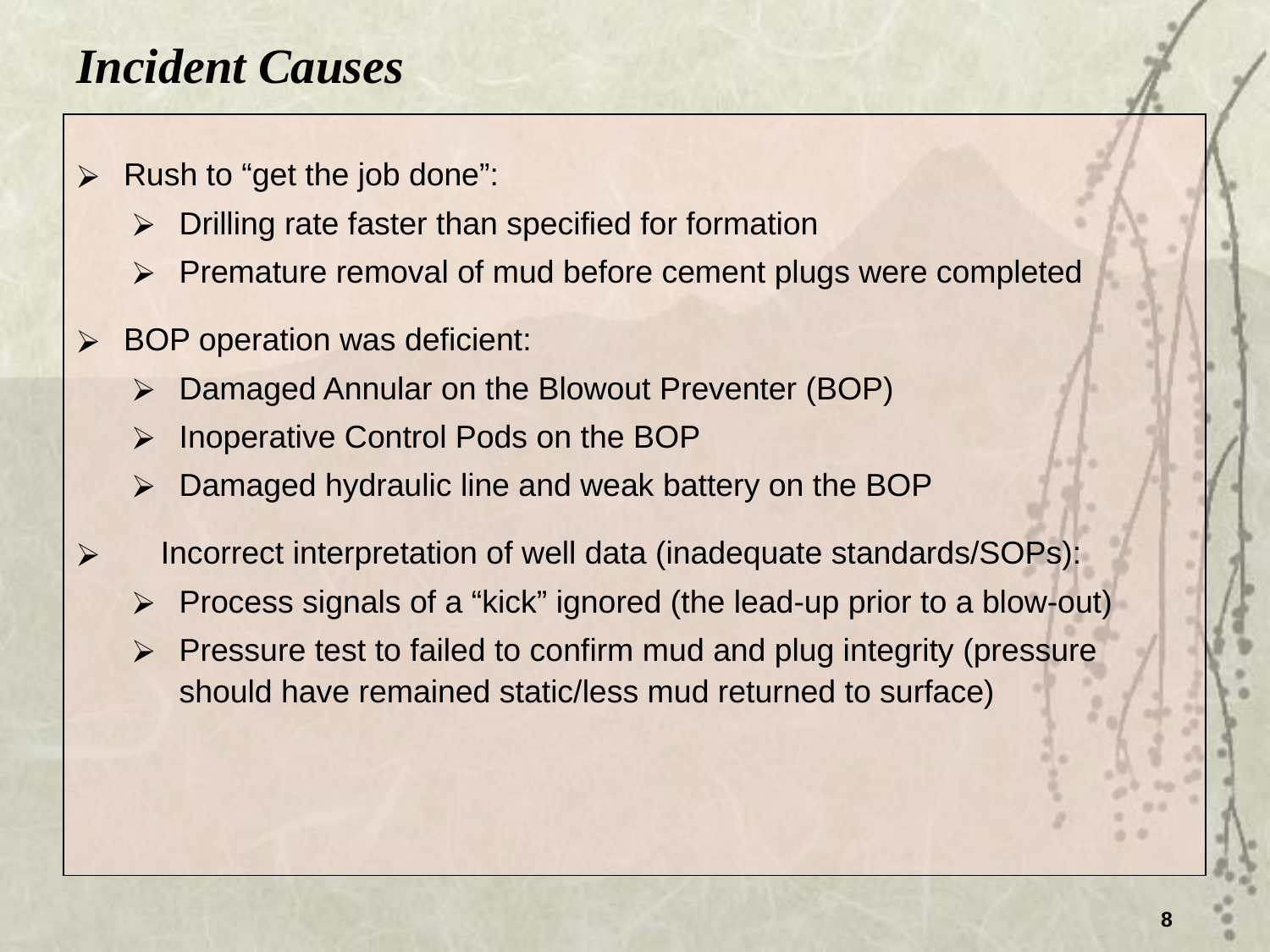

Incident Causes

Rush to “get the job done”:
Drilling rate faster than specified for formation
Premature removal of mud before cement plugs were completed

BOP operation was deficient:
Damaged Annular on the Blowout Preventer (BOP)
Inoperative Control Pods on the BOP
Damaged hydraulic line and weak battery on the BOP

Incorrect interpretation of well data (inadequate standards/SOPs):
Process signals of a “kick” ignored (the lead-up prior to a blow-out)
Pressure test to failed to confirm mud and plug integrity (pressure should have remained static/less mud returned to surface)

8